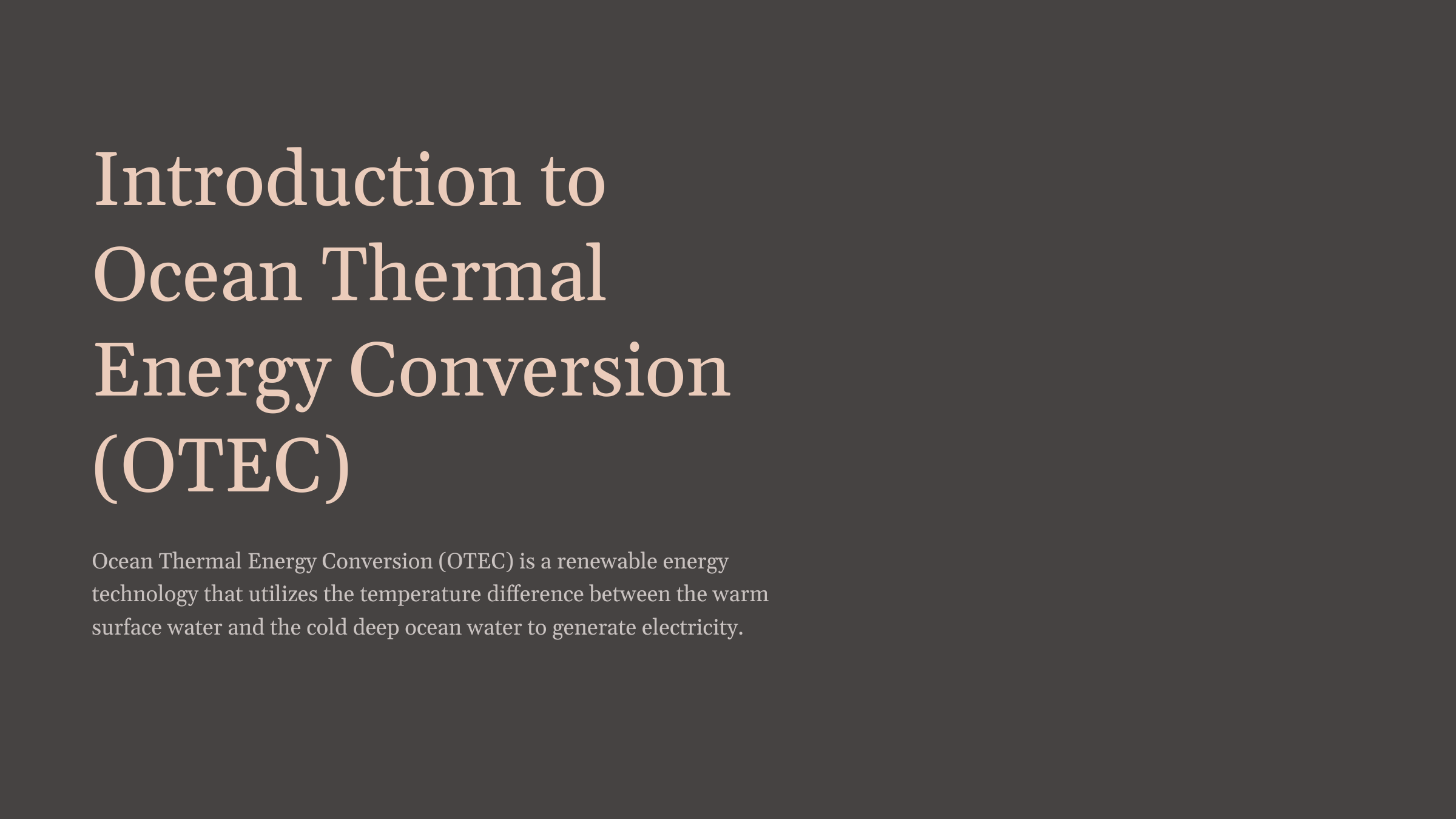

Introduction to Ocean Thermal Energy Conversion (OTEC)
Ocean Thermal Energy Conversion (OTEC) is a renewable energy technology that utilizes the temperature difference between the warm surface water and the cold deep ocean water to generate electricity.